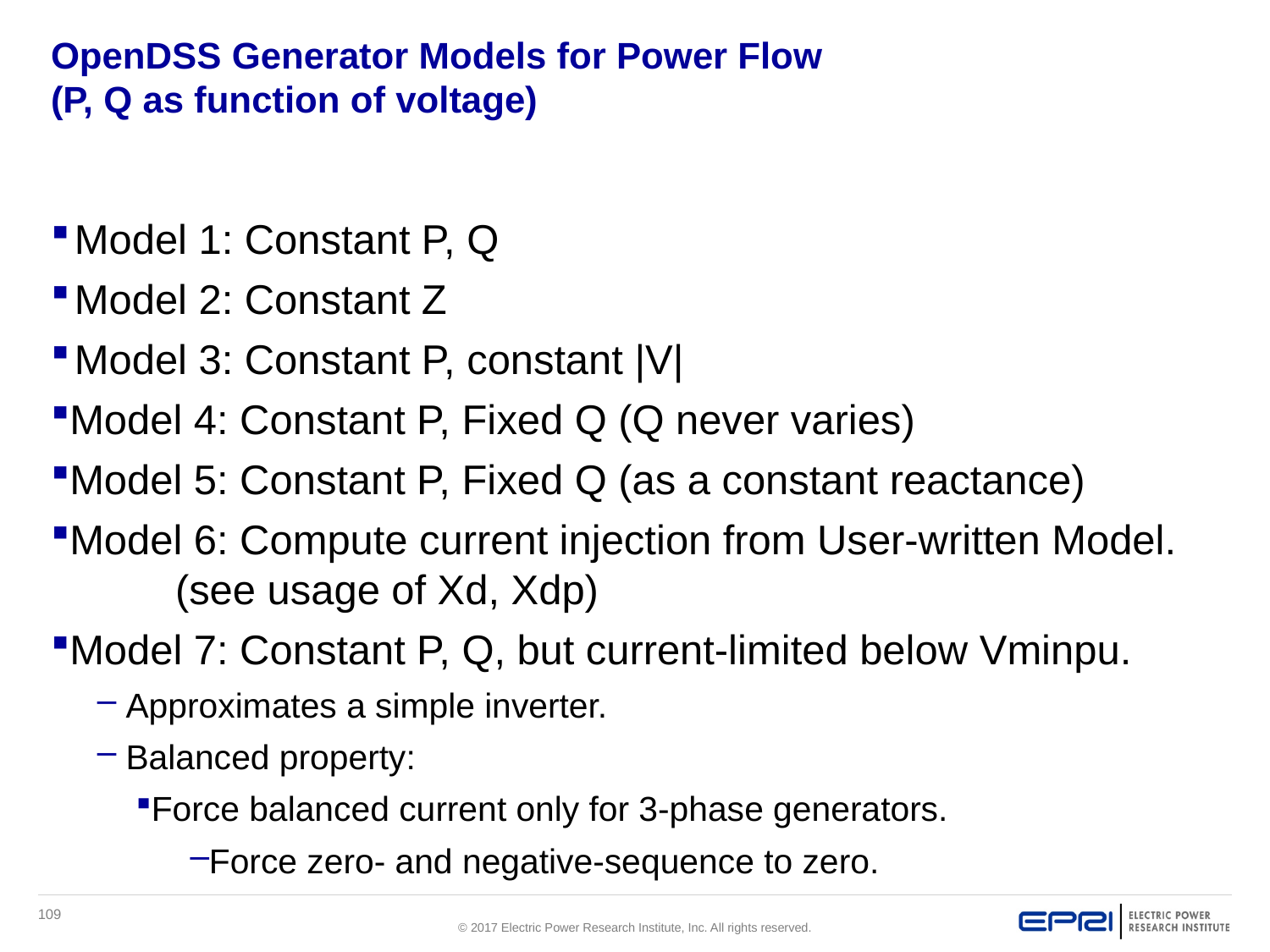

# OpenDSS Generator Models for Power Flow (P, Q as function of voltage)
Model 1: Constant P, Q
Model 2: Constant Z
Model 3: Constant P, constant |V|
Model 4: Constant P, Fixed Q (Q never varies)
Model 5: Constant P, Fixed Q (as a constant reactance)
Model 6: Compute current injection from User-written Model. 	(see usage of Xd, Xdp)
Model 7: Constant P, Q, but current-limited below Vminpu.
 Approximates a simple inverter.
 Balanced property:
Force balanced current only for 3-phase generators.
Force zero- and negative-sequence to zero.